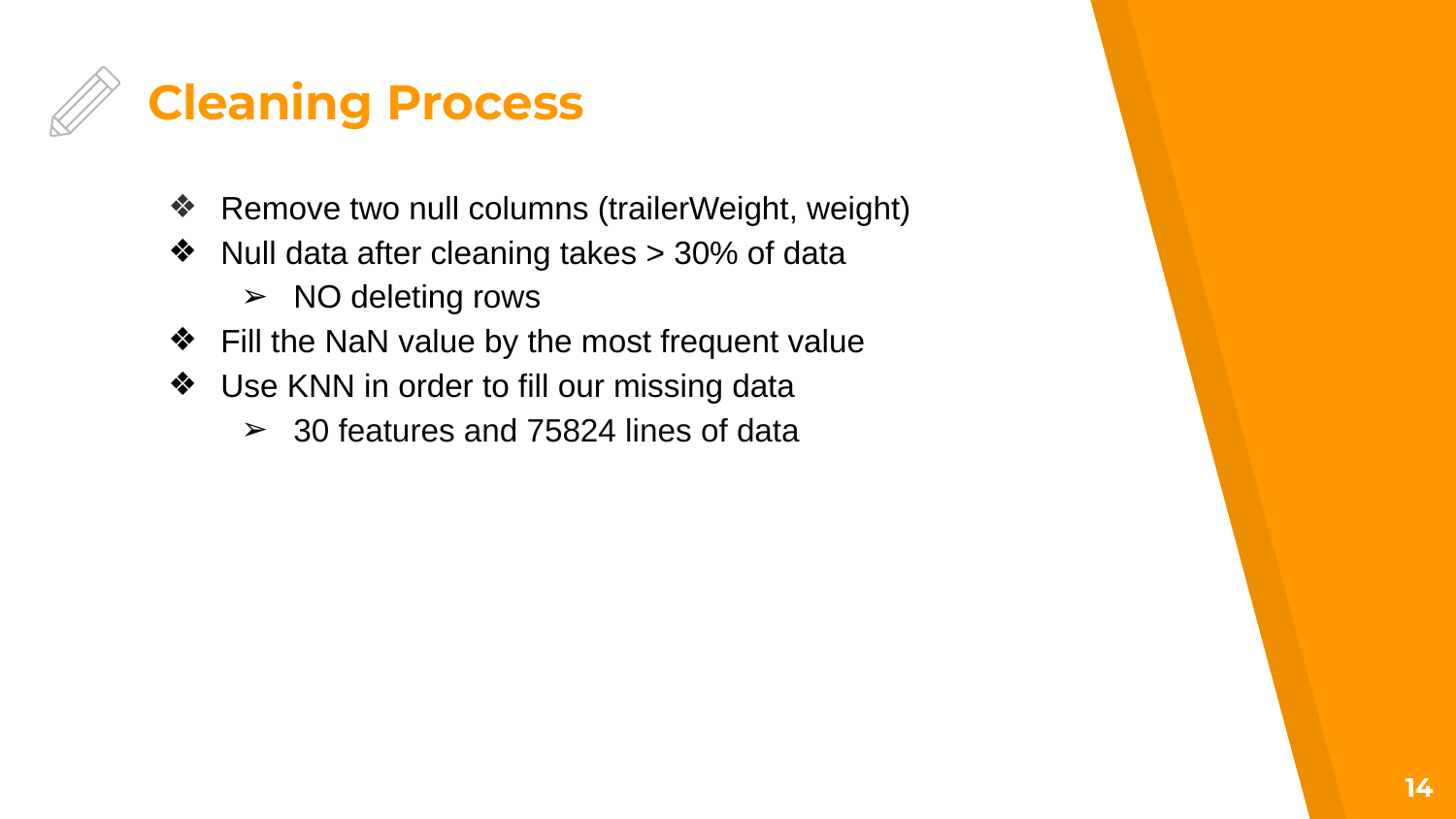

# Cleaning Process
Remove two null columns (trailerWeight, weight)
Null data after cleaning takes > 30% of data
NO deleting rows
Fill the NaN value by the most frequent value
Use KNN in order to fill our missing data
30 features and 75824 lines of data
14